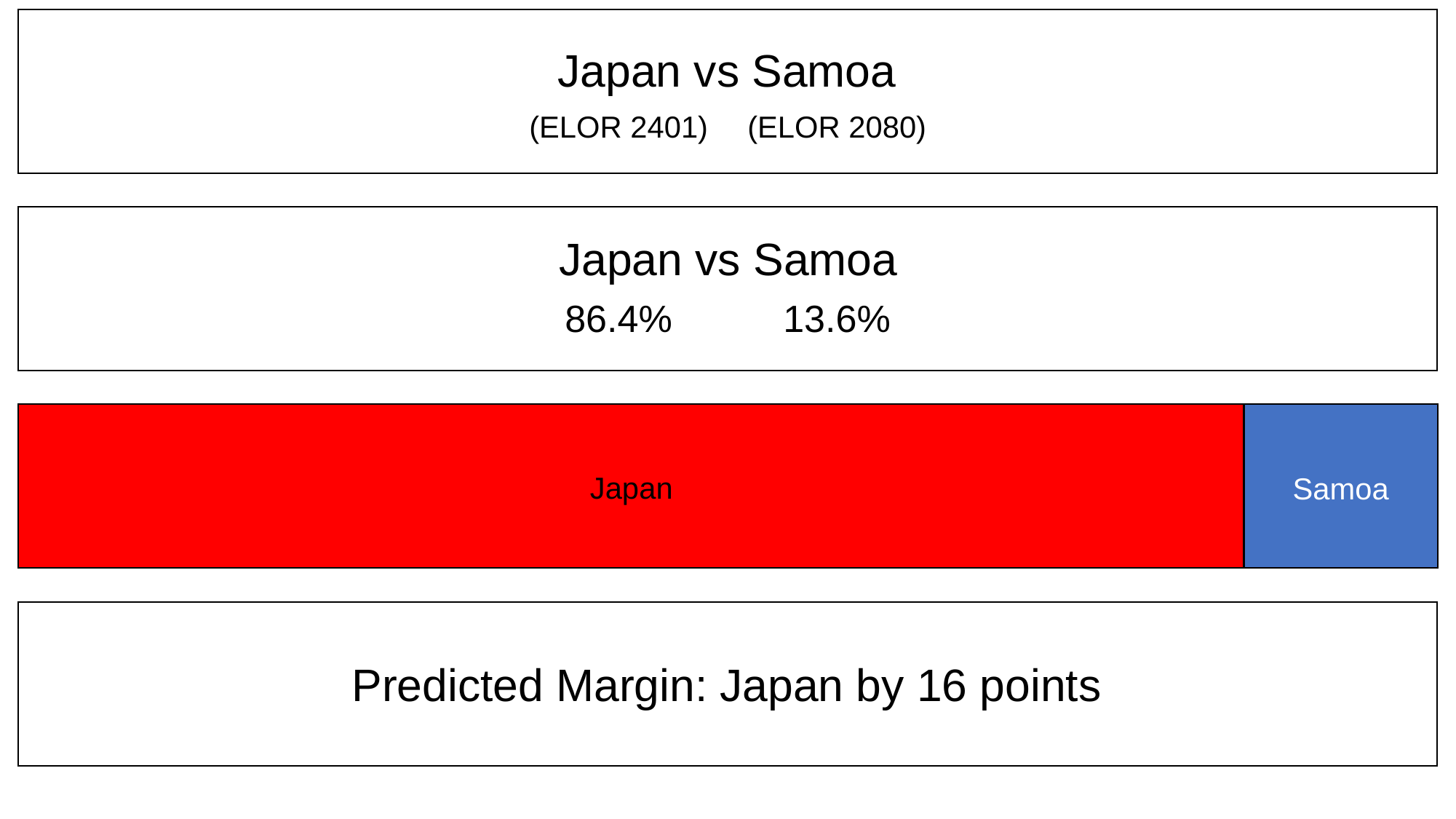

Japan vs Samoa
(ELOR 2401)	(ELOR 2080)

Japan vs Samoa
86.4%		13.6%

Japan
Samoa

Predicted Margin: Japan by 16 points